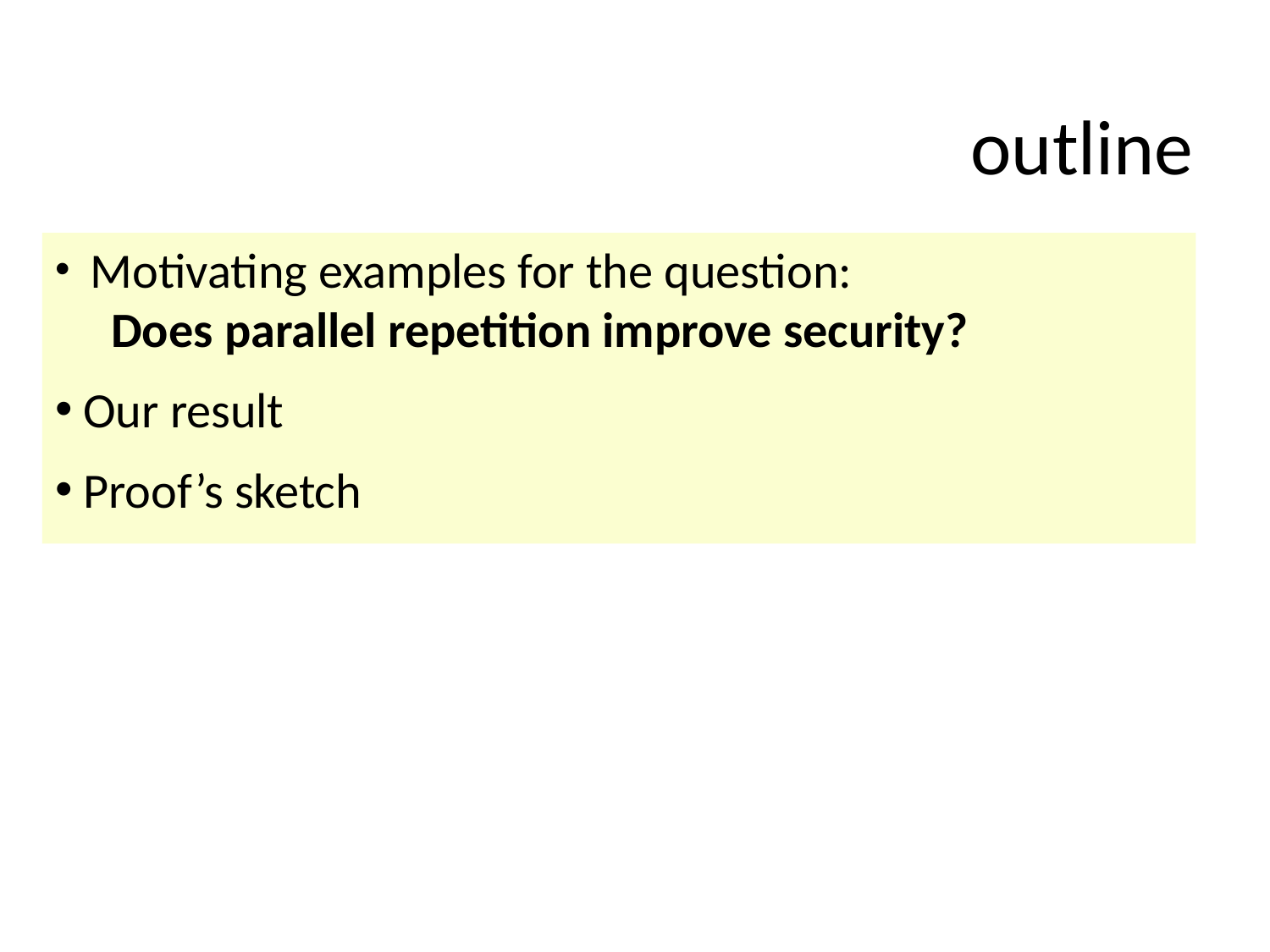

# outline
  Motivating examples for the question:
     Does parallel repetition improve security?
 Our result
 Proof’s sketch